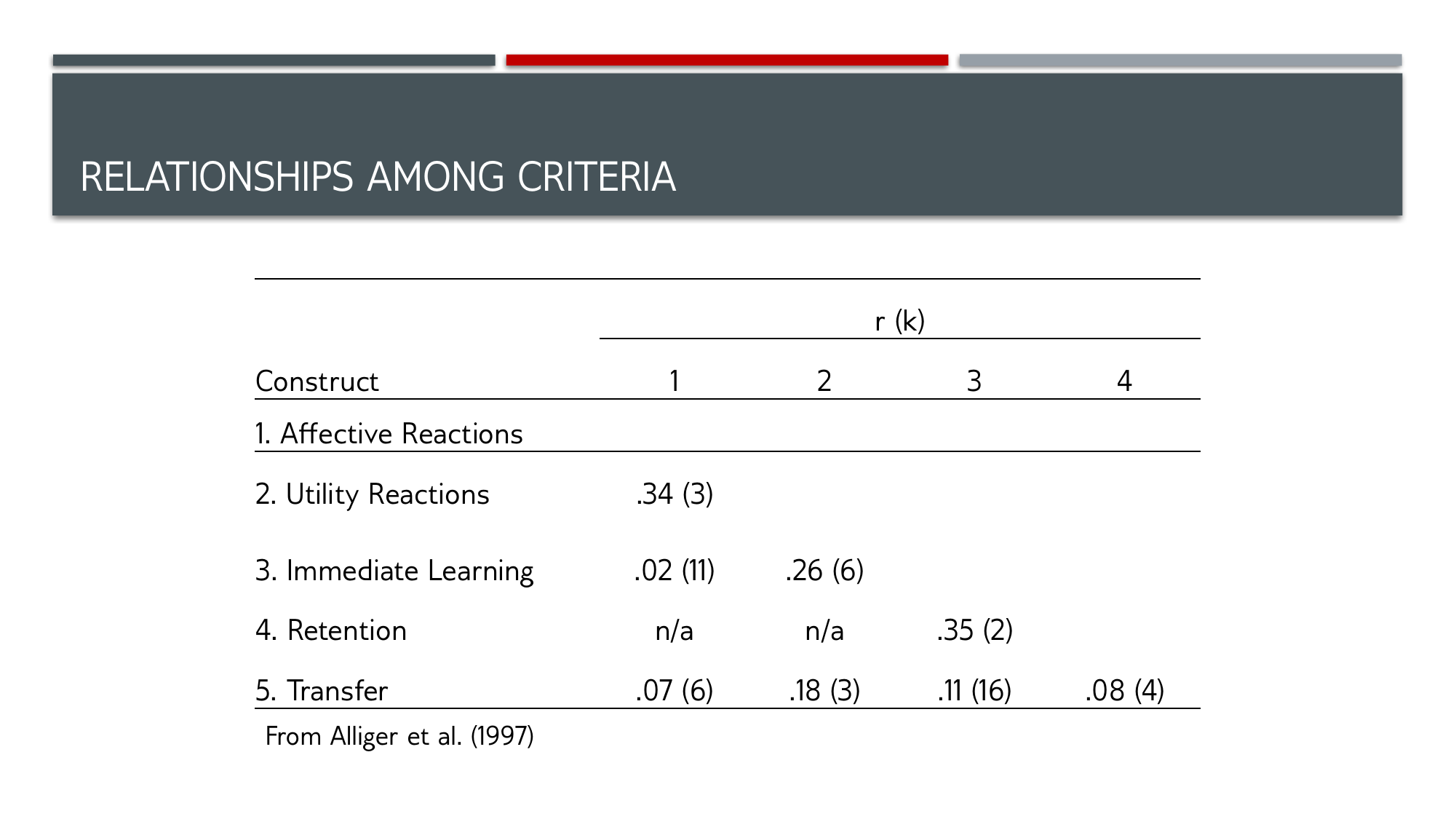

# Relationships Among Criteria
|  | r (k) |  |  |  |
| --- | --- | --- | --- | --- |
| Construct | 1 | 2 | 3 | 4 |
| 1. Affective Reactions |  |  |  |  |
| 2. Utility Reactions | .34 (3) |  |  |  |
| 3. Immediate Learning | .02 (11) | .26 (6) |  |  |
| 4. Retention | n/a | n/a | .35 (2) |  |
| 5. Transfer | .07 (6) | .18 (3) | .11 (16) | .08 (4) |
From Alliger et al. (1997)